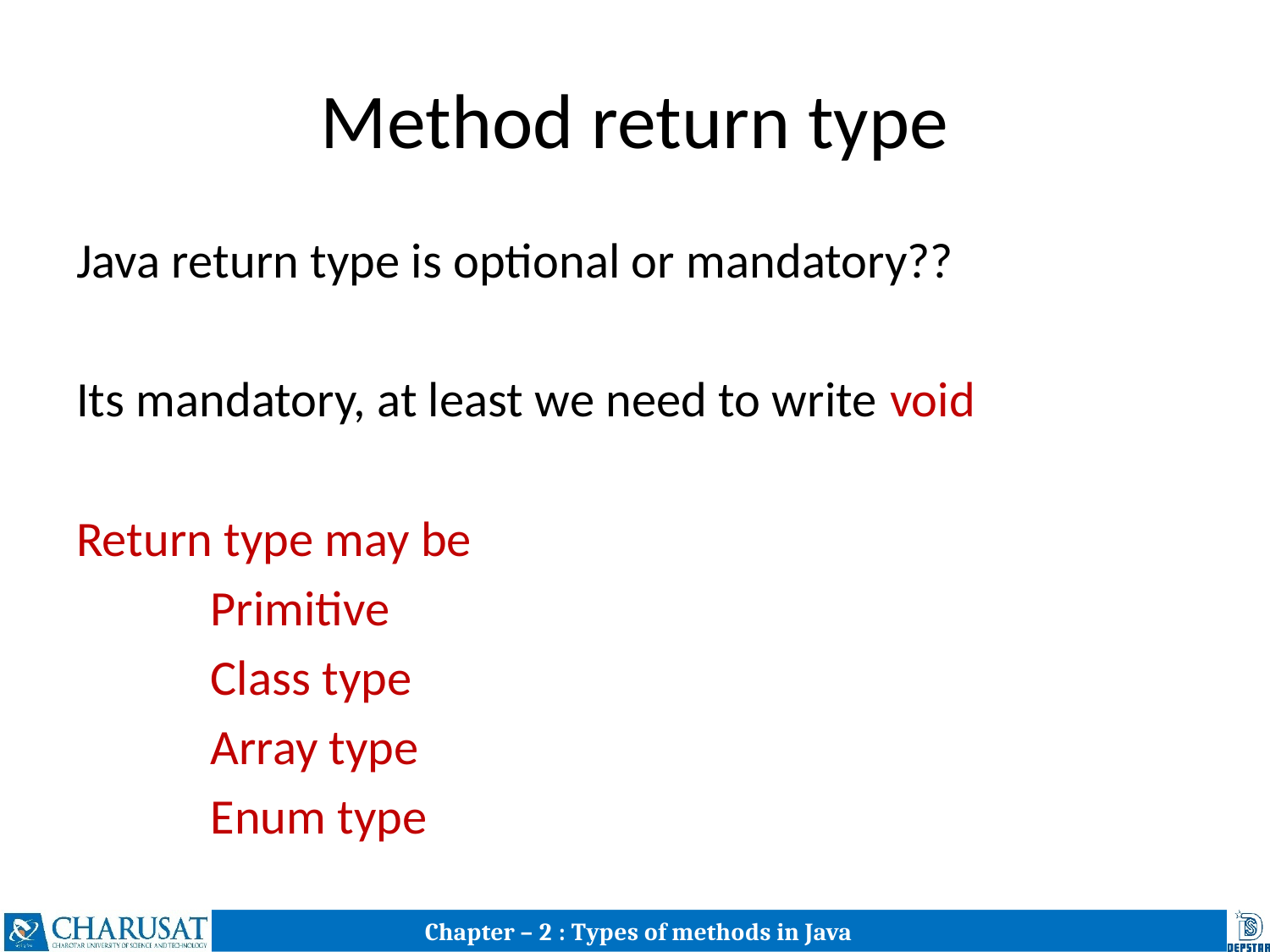

# Method return type
Java return type is optional or mandatory??

Its mandatory, at least we need to write void

Return type may be
						  Primitive
						  Class type
						  Array type
						  Enum type